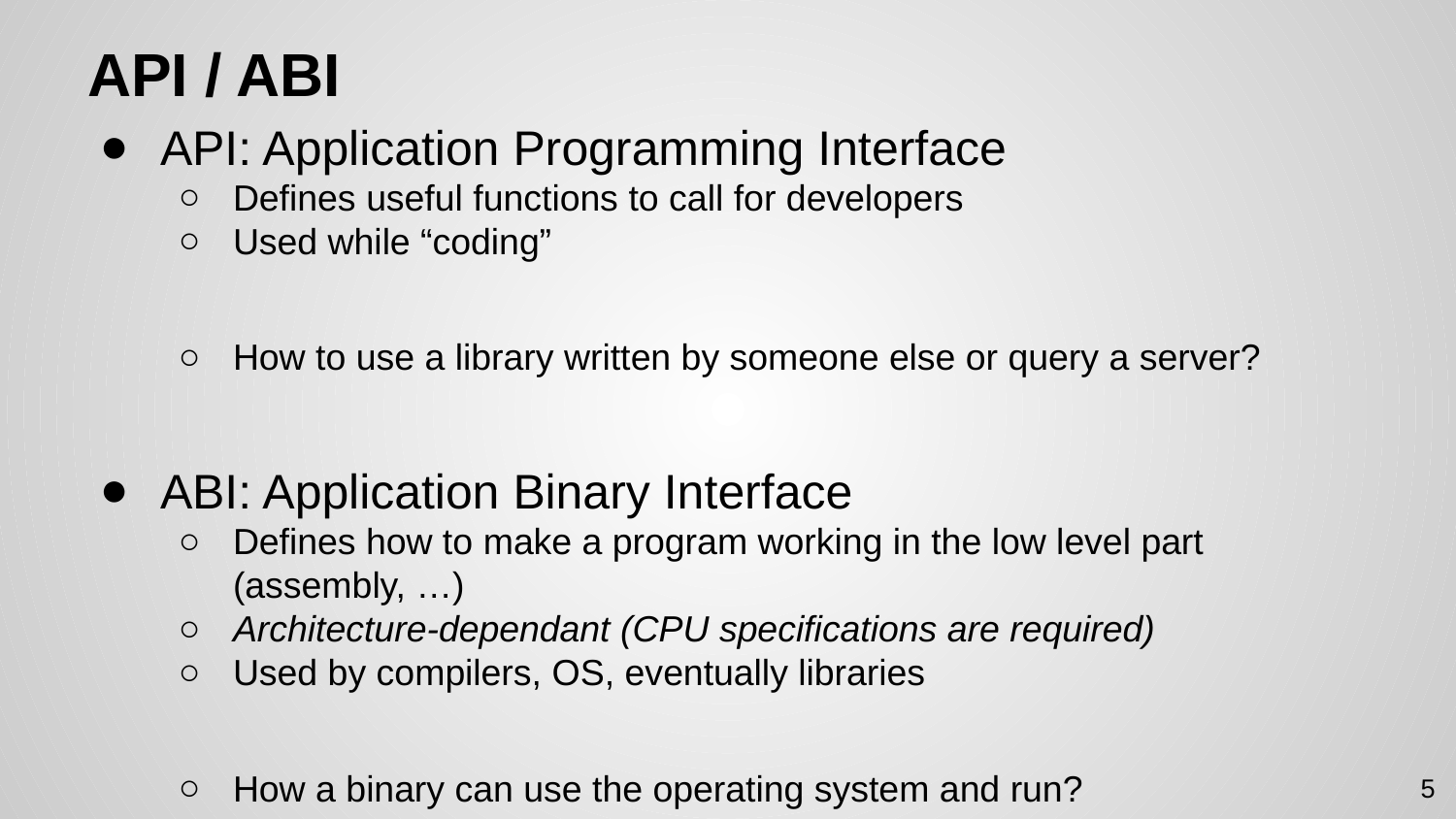

# API / ABI
API: Application Programming Interface
Defines useful functions to call for developers
Used while “coding”

How to use a library written by someone else or query a server?

ABI: Application Binary Interface
Defines how to make a program working in the low level part (assembly, …)
Architecture-dependant (CPU specifications are required)
Used by compilers, OS, eventually libraries

How a binary can use the operating system and run?
5